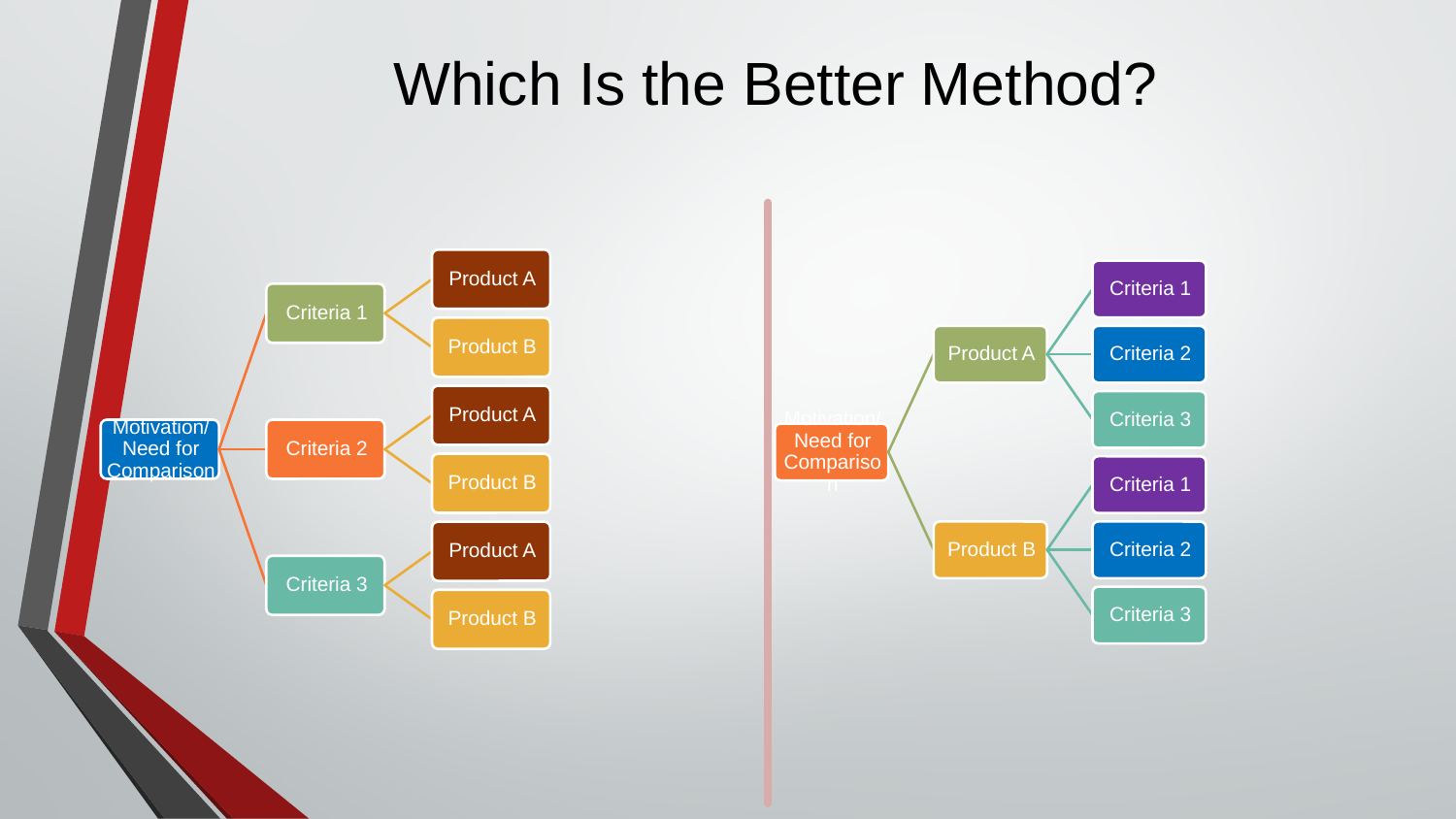

# Which Is the Better Method?
Motivation/Need for Comparison

Criteria 1

Product A

Product B

Criteria 2

Product A

Product B

Criteria 3

Product A

Product B
Motivation/Need for Comparison

Product A

Criteria 1

Criteria 2

Criteria 3

Product B

Criteria 1

Criteria 2

Criteria 3